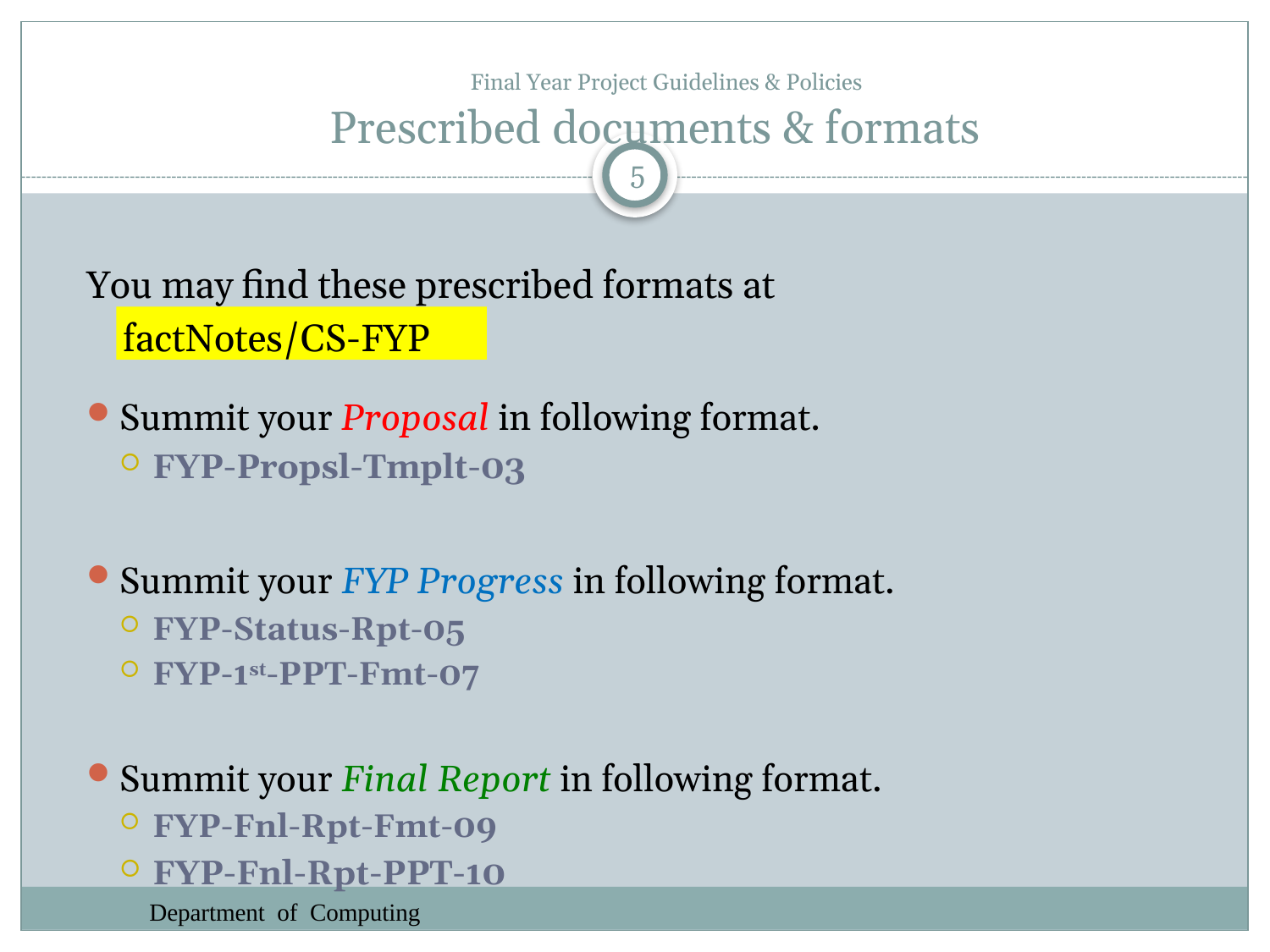

# Final Year Project Guidelines & Policies Prescribed documents & formats
5
You may find these prescribed formats at
    factNotes/CS-FYP

Summit your Proposal in following format.
FYP-Propsl-Tmplt-03

Summit your FYP Progress in following format.
FYP-Status-Rpt-05
FYP-1st-PPT-Fmt-07

Summit your Final Report in following format.
FYP-Fnl-Rpt-Fmt-09
FYP-Fnl-Rpt-PPT-10

Department  of  Computing